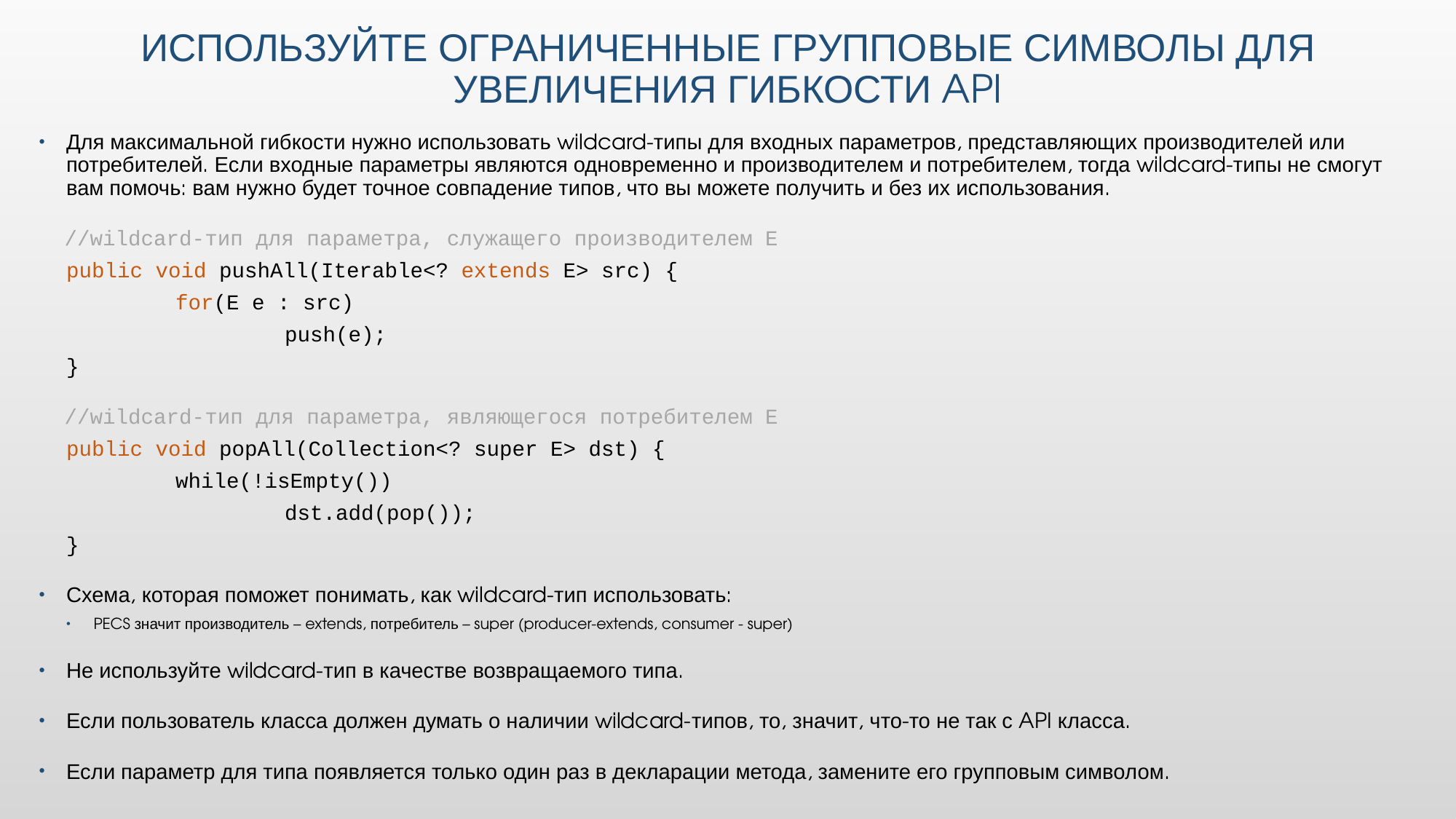

# Используйте ограниченные групповые символы для увеличения гибкости API
Для максимальной гибкости нужно использовать wildcard-типы для входных параметров, представляющих производителей или потребителей. Если входные параметры являются одновременно и производителем и потребителем, тогда wildcard-типы не смогут вам помочь: вам нужно будет точное совпадение типов, что вы можете получить и без их использования.
  //wildcard-тип для параметра, служащего производителем E
public void pushAll(Iterable<? extends E> src) {
	for(E e : src)
		push(e);
}
  //wildcard-тип для параметра, являющегося потребителем E
public void popAll(Collection<? super E> dst) {
	while(!isEmpty())
		dst.add(pop());
}
Схема, которая поможет понимать, как wildcard-тип использовать:
PECS значит производитель – extends, потребитель – super (producer-extends, consumer - super)
Не используйте wildcard-тип в качестве возвращаемого типа.
Если пользователь класса должен думать о наличии wildcard-типов, то, значит, что-то не так с API класса.
Если параметр для типа появляется только один раз в декларации метода, замените его групповым символом.